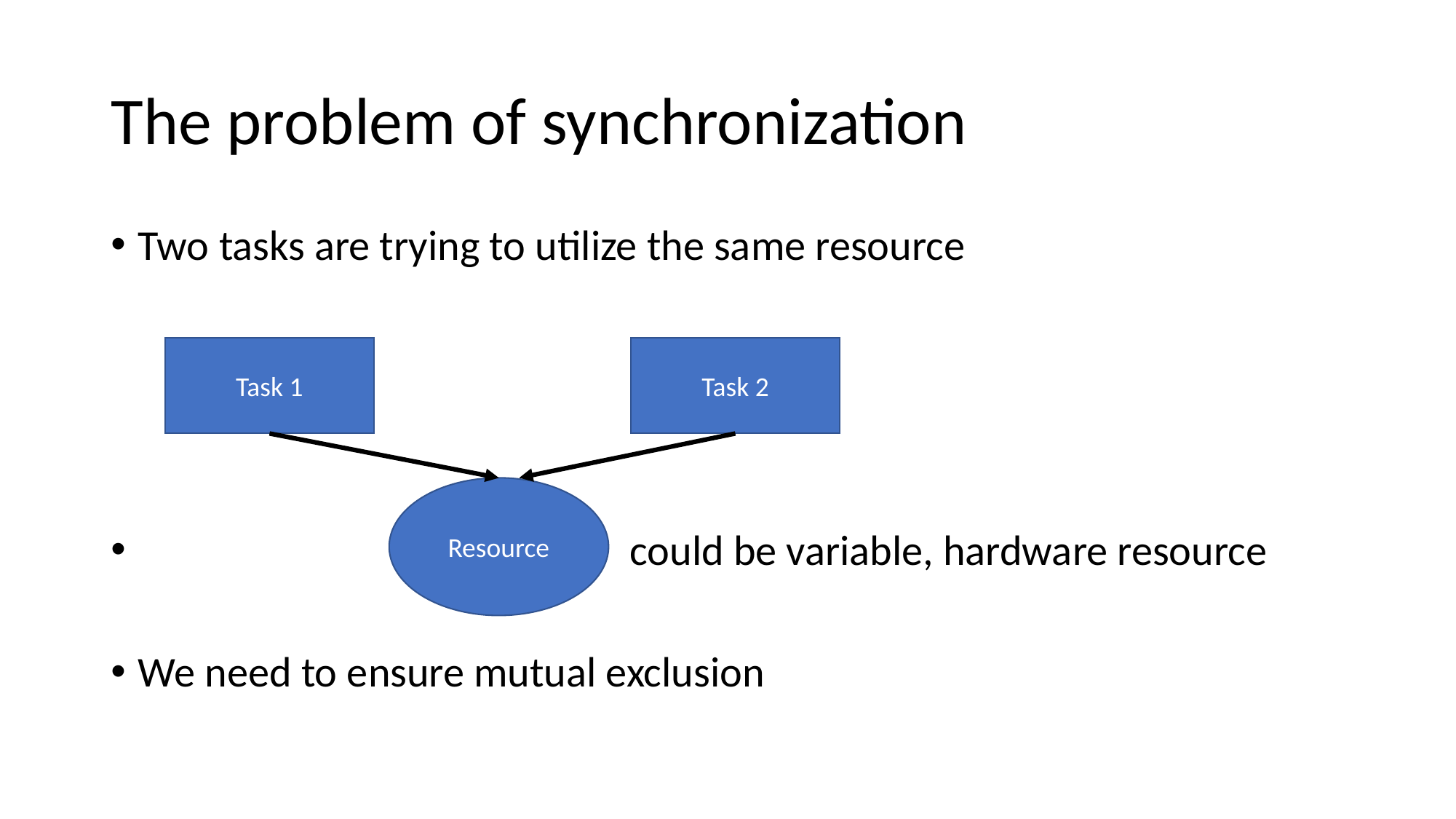

# The problem of synchronization
Two tasks are trying to utilize the same resource

                                                   could be variable, hardware resource

We need to ensure mutual exclusion
Task 1
Task 2
Resource